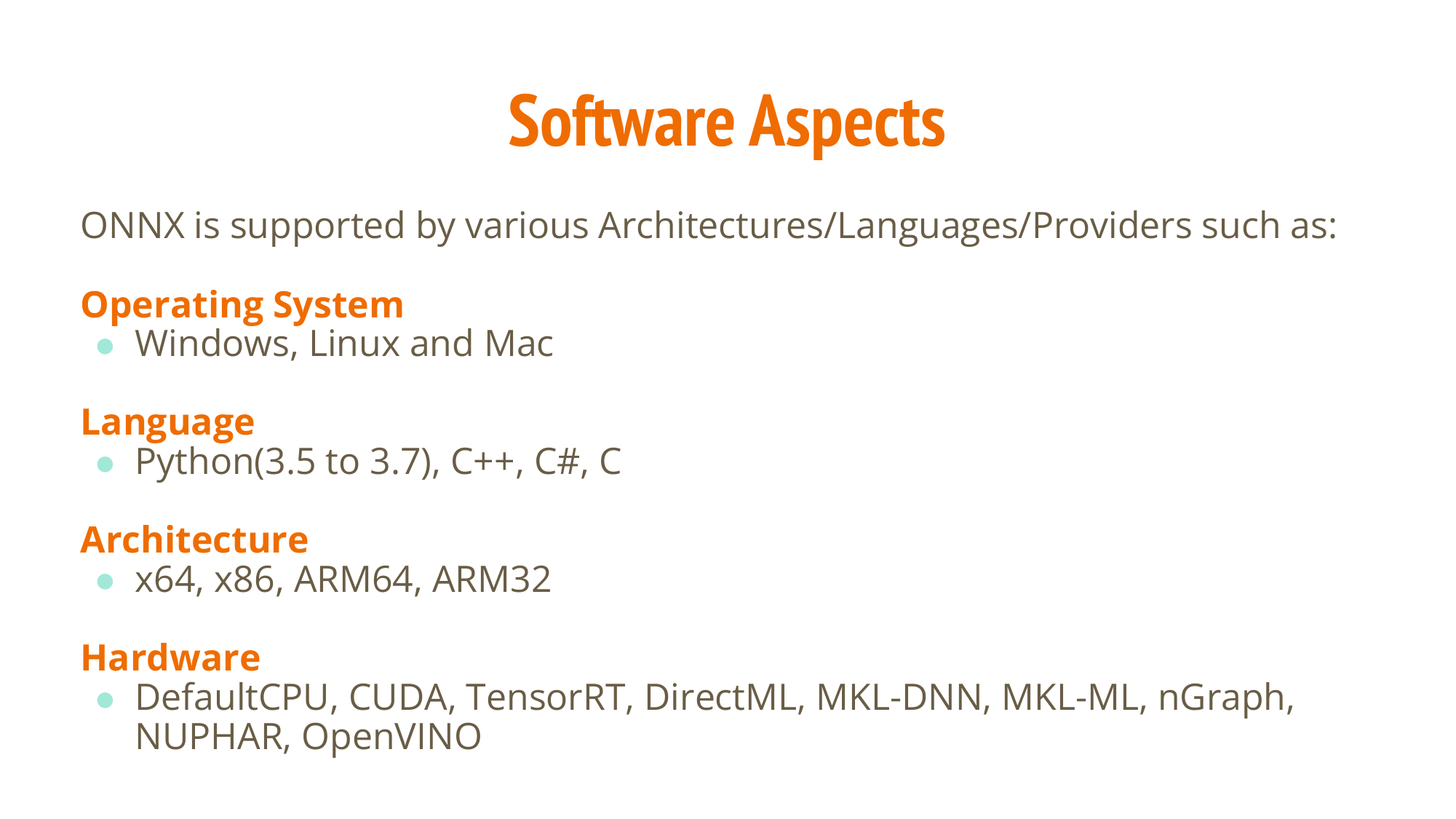

# Software Aspects
ONNX is supported by various Architectures/Languages/Providers such as:

Operating System
Windows, Linux and Mac

Language
Python(3.5 to 3.7), C++, C#, C

Architecture
x64, x86, ARM64, ARM32

Hardware
DefaultCPU, CUDA, TensorRT, DirectML, MKL-DNN, MKL-ML, nGraph, NUPHAR, OpenVINO